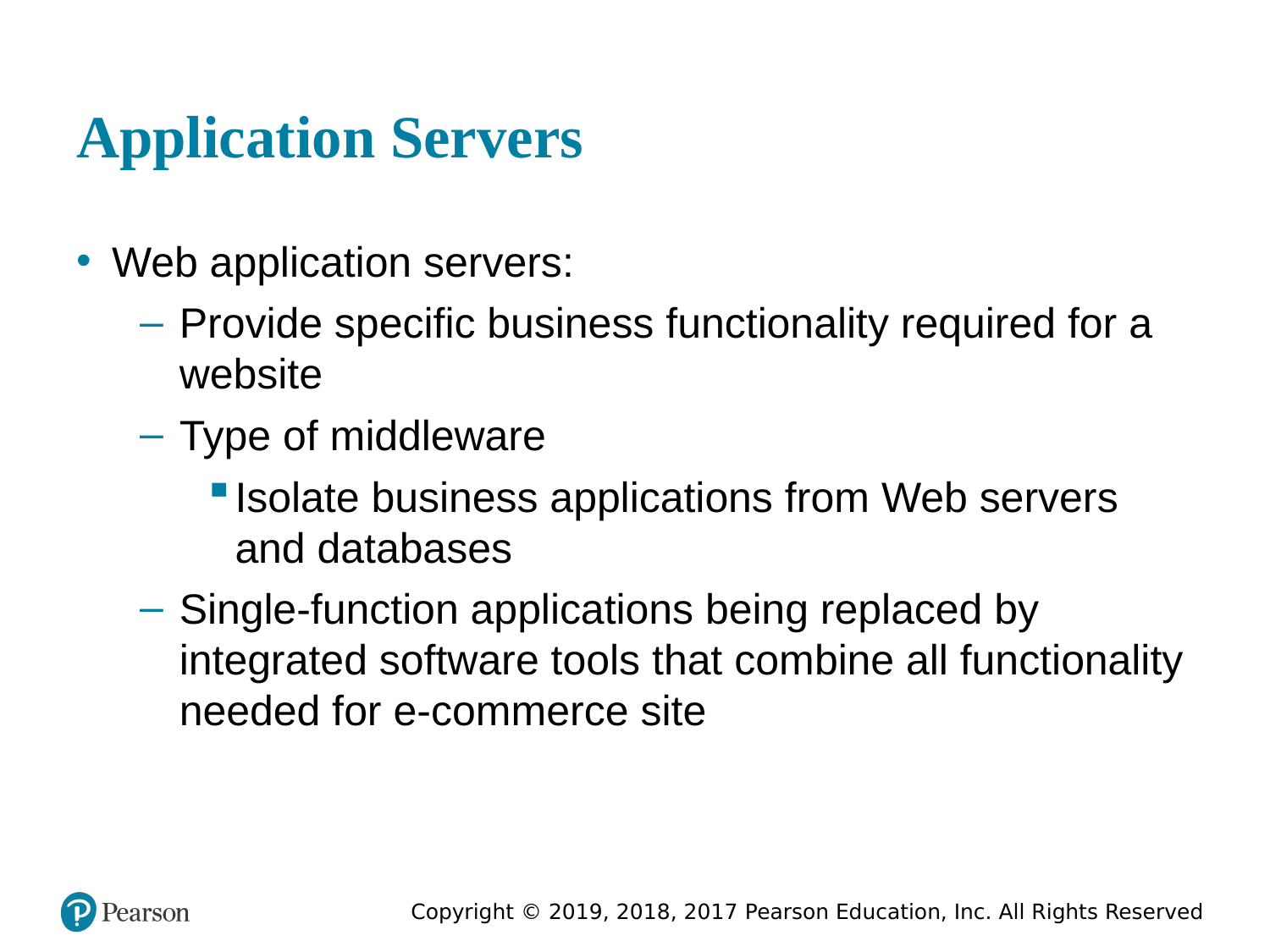

# Application Servers
Web application servers:
Provide specific business functionality required for a website
Type of middleware
Isolate business applications from Web servers and databases
Single-function applications being replaced by integrated software tools that combine all functionality needed for e-commerce site